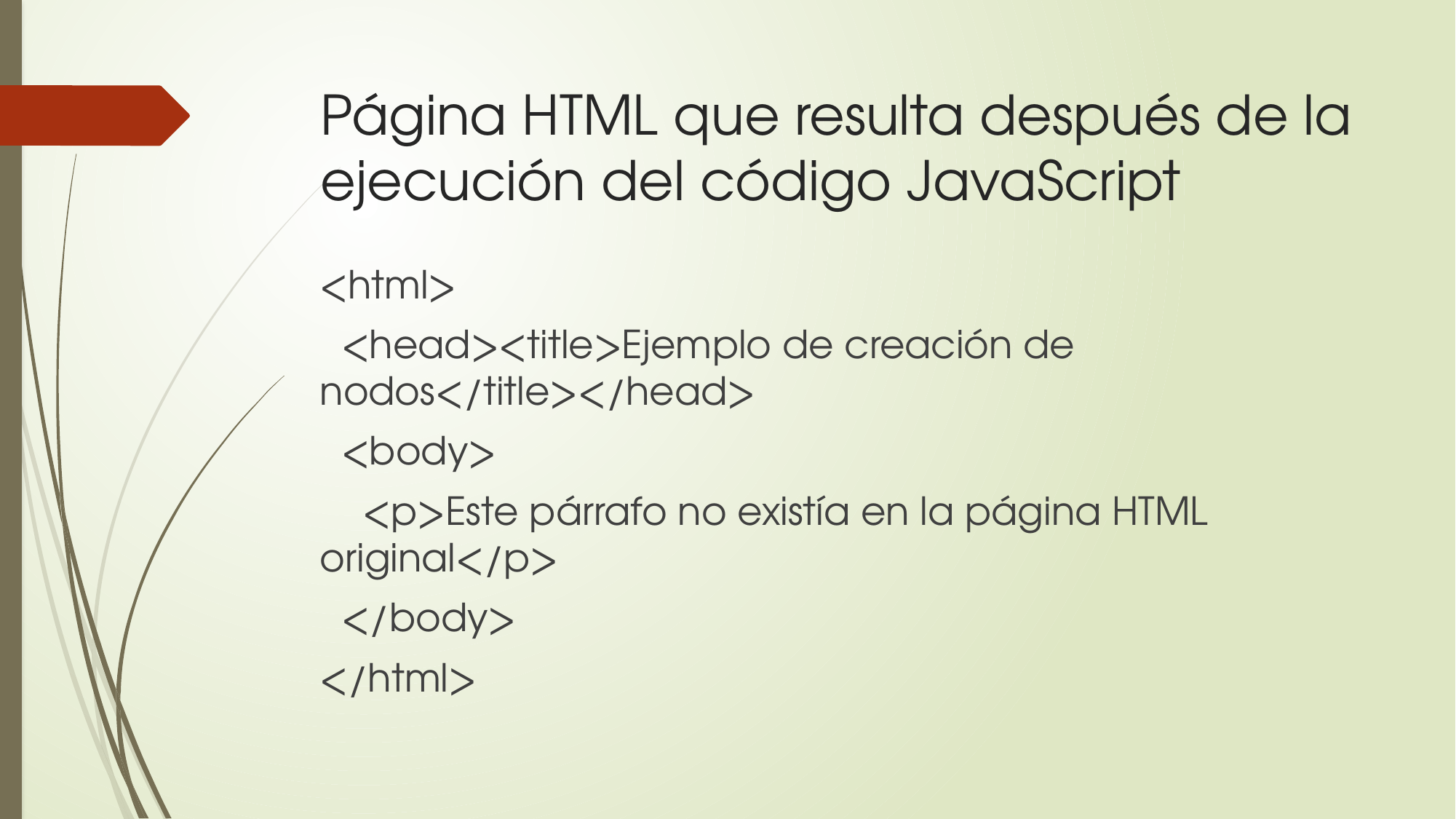

# Página HTML que resulta después de la ejecución del código JavaScript
<html>
  <head><title>Ejemplo de creación de nodos</title></head>
  <body>
    <p>Este párrafo no existía en la página HTML original</p>
  </body>
</html>